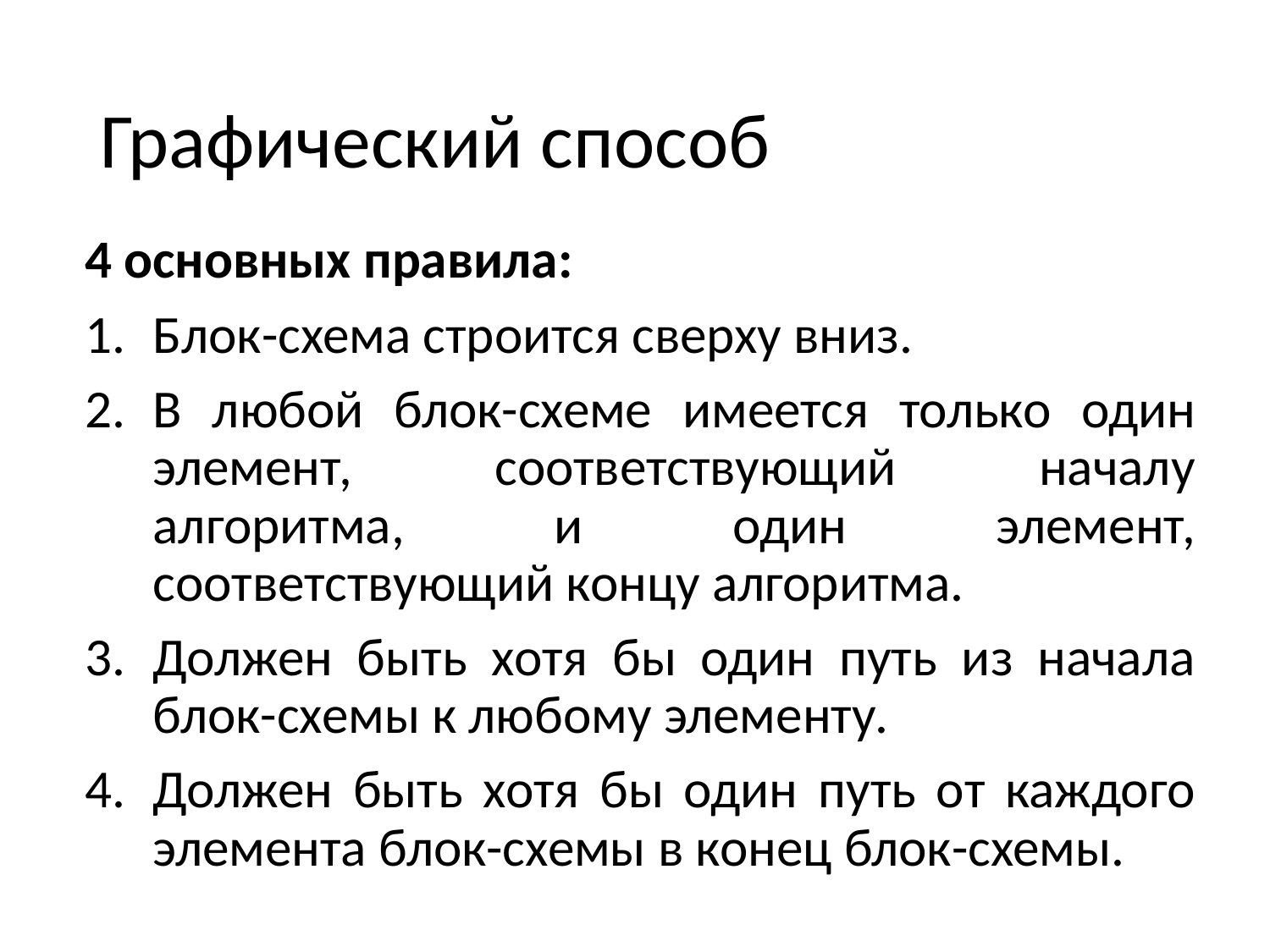

# Графический способ
4 основных правила:
Блок-схема строится сверху вниз.
В любой блок-схеме имеется только один элемент, соответствующий началу алгоритма, и один элемент, соответствующий концу алгоритма.
Должен быть хотя бы один путь из начала блок-схемы к любому элементу.
Должен быть хотя бы один путь от каждого элемента блок-схемы в конец блок-схемы.